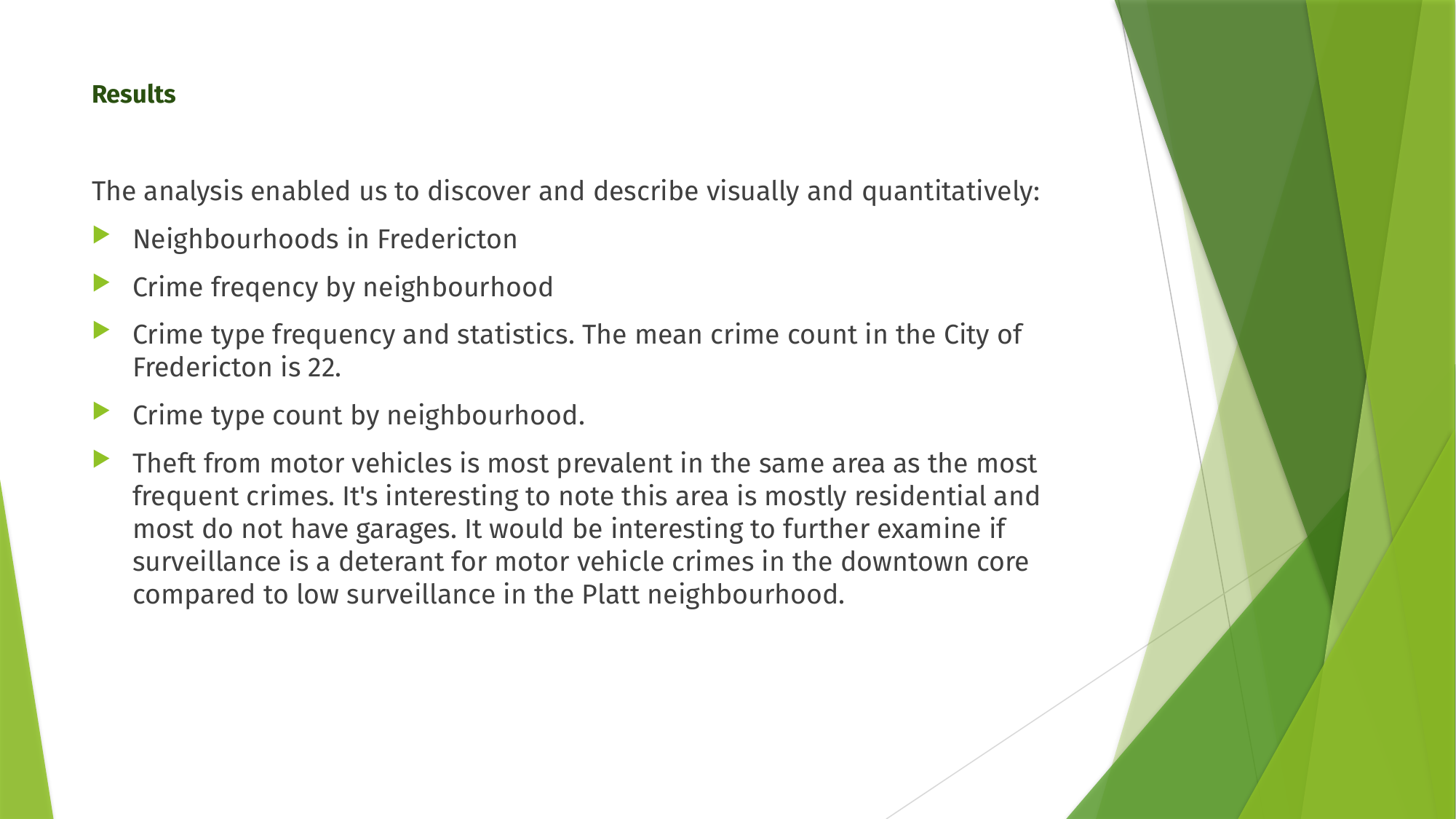

# Results
The analysis enabled us to discover and describe visually and quantitatively:
Neighbourhoods in Fredericton
Crime freqency by neighbourhood
Crime type frequency and statistics. The mean crime count in the City of Fredericton is 22.
Crime type count by neighbourhood.
Theft from motor vehicles is most prevalent in the same area as the most frequent crimes. It's interesting to note this area is mostly residential and most do not have garages. It would be interesting to further examine if surveillance is a deterant for motor vehicle crimes in the downtown core compared to low surveillance in the Platt neighbourhood.